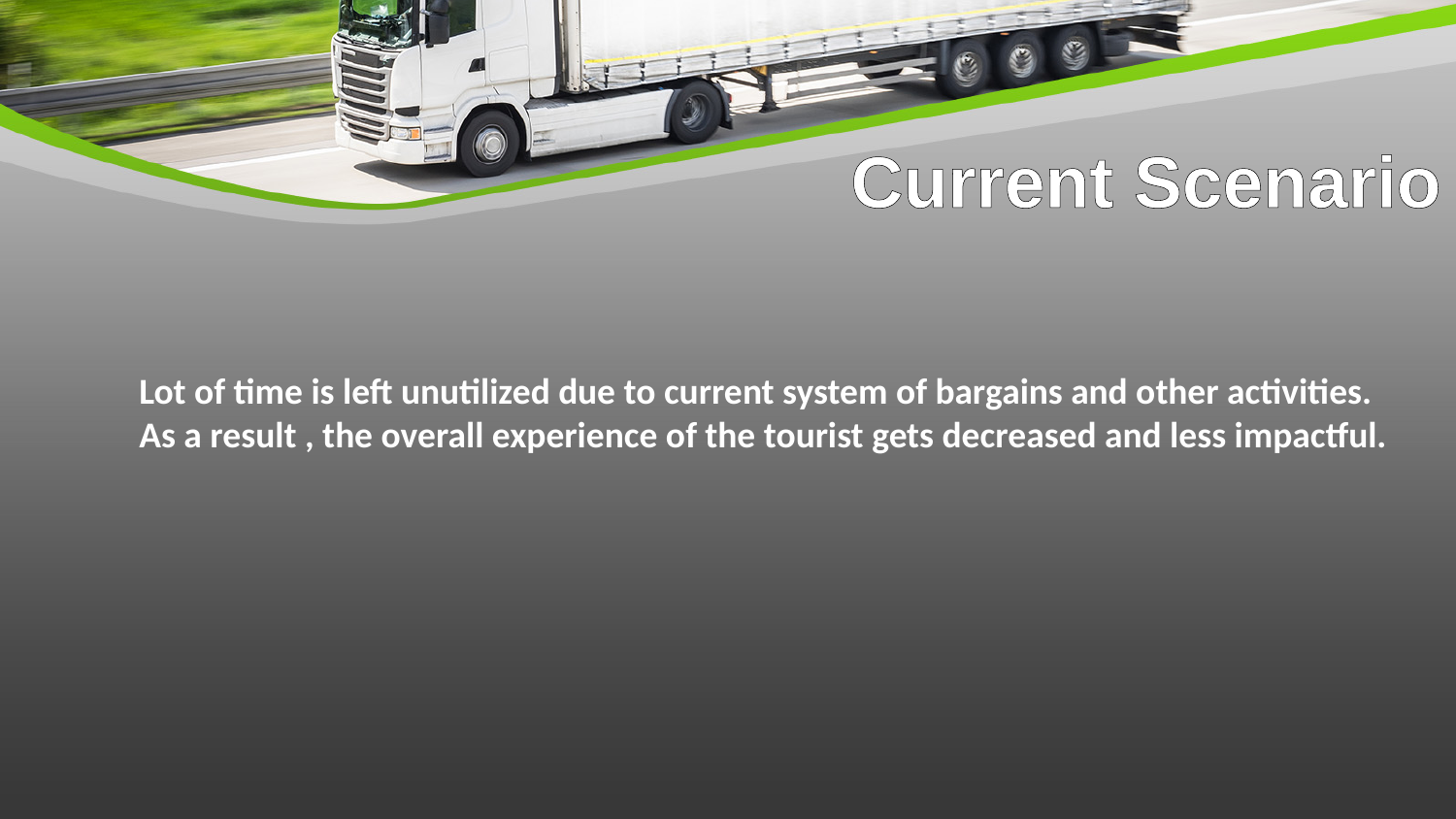

# Current Scenario
Lot of time is left unutilized due to current system of bargains and other activities.
As a result , the overall experience of the tourist gets decreased and less impactful.